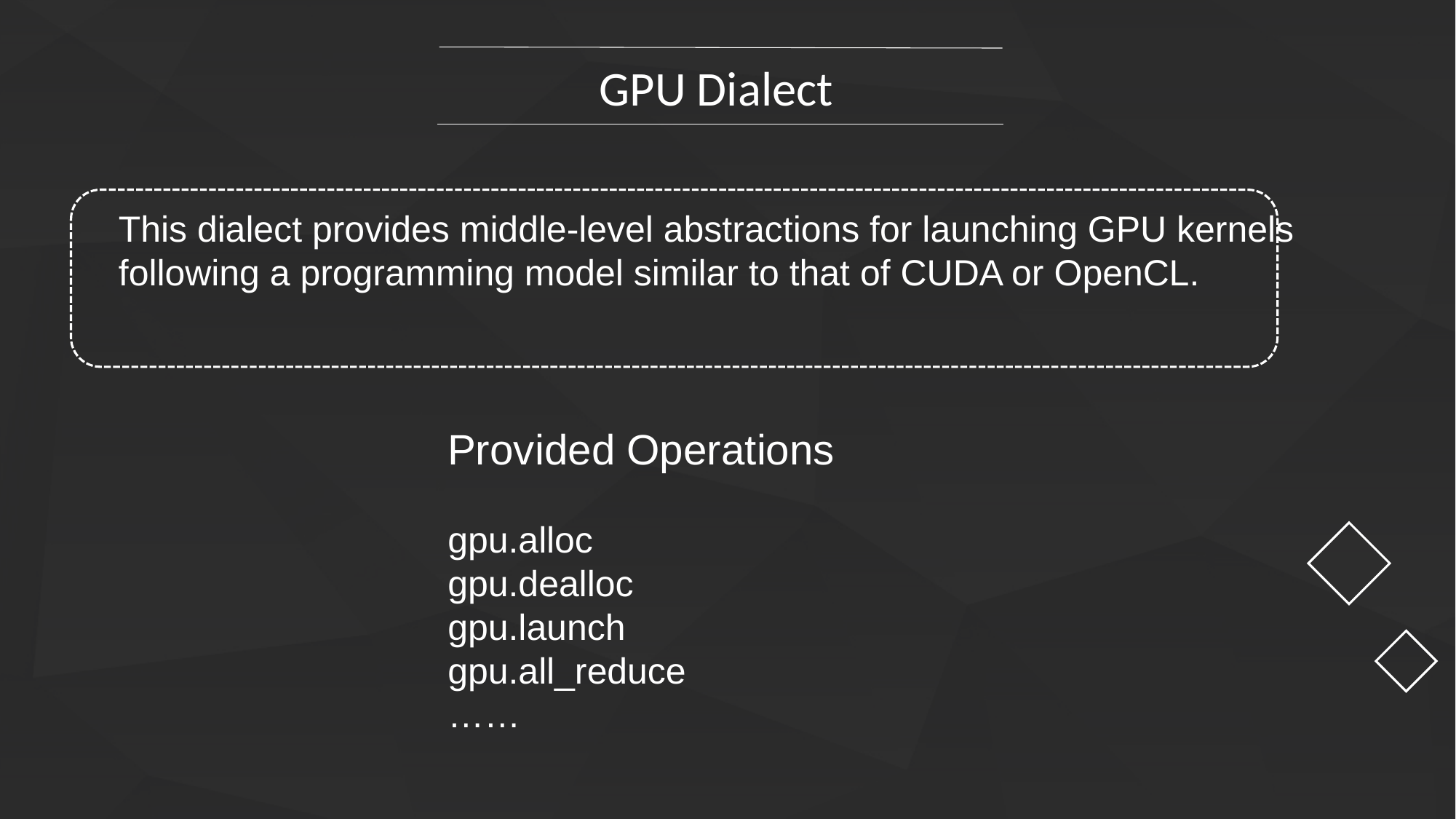

GPU Dialect

This dialect provides middle-level abstractions for launching GPU kernels following a programming model similar to that of CUDA or OpenCL.
Provided Operations

gpu.alloc
gpu.dealloc
gpu.launch
gpu.all_reduce
……